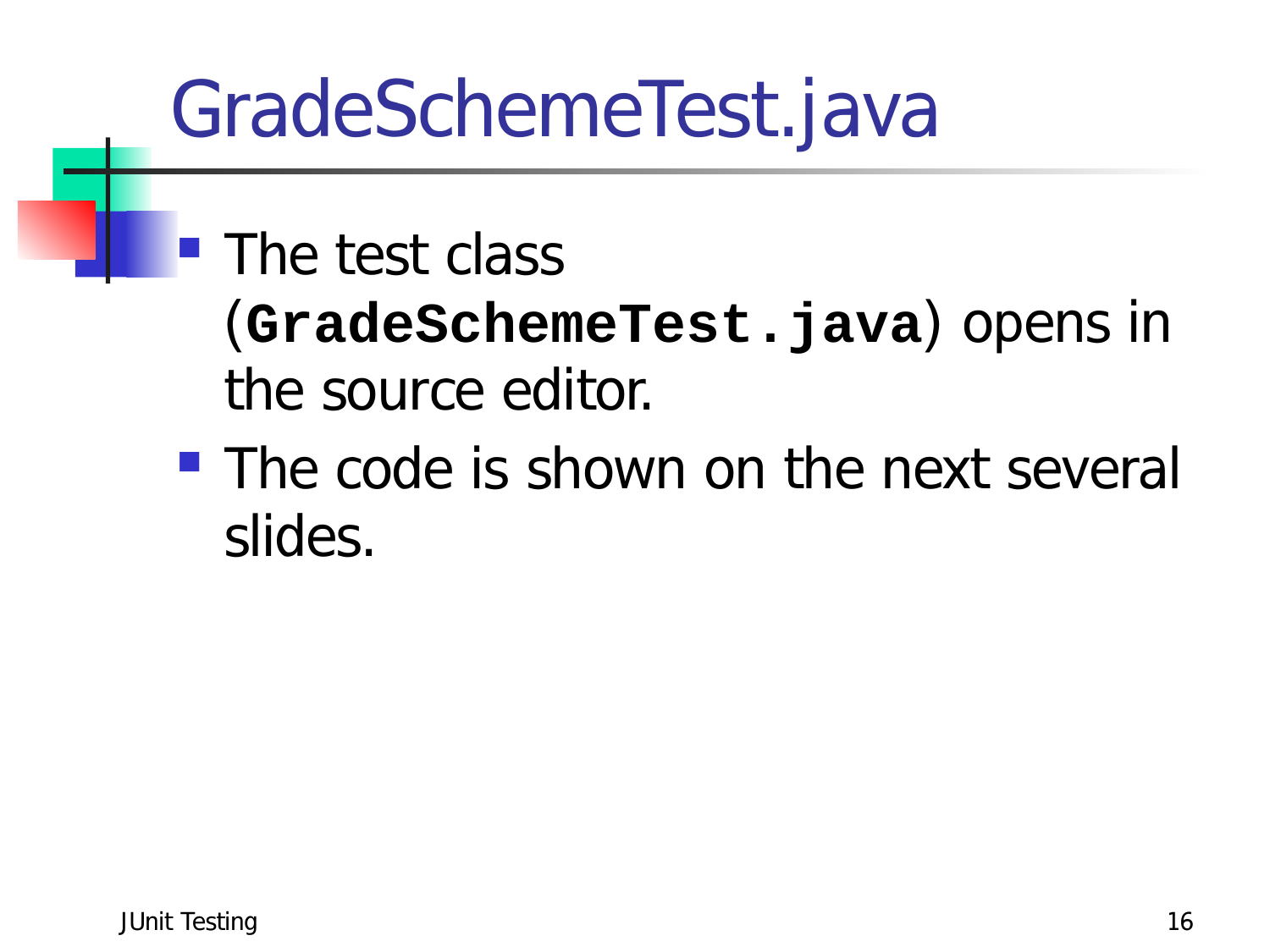

# GradeSchemeTest.java
The test class (GradeSchemeTest.java) opens in the source editor.
The code is shown on the next several slides.
JUnit Testing
16